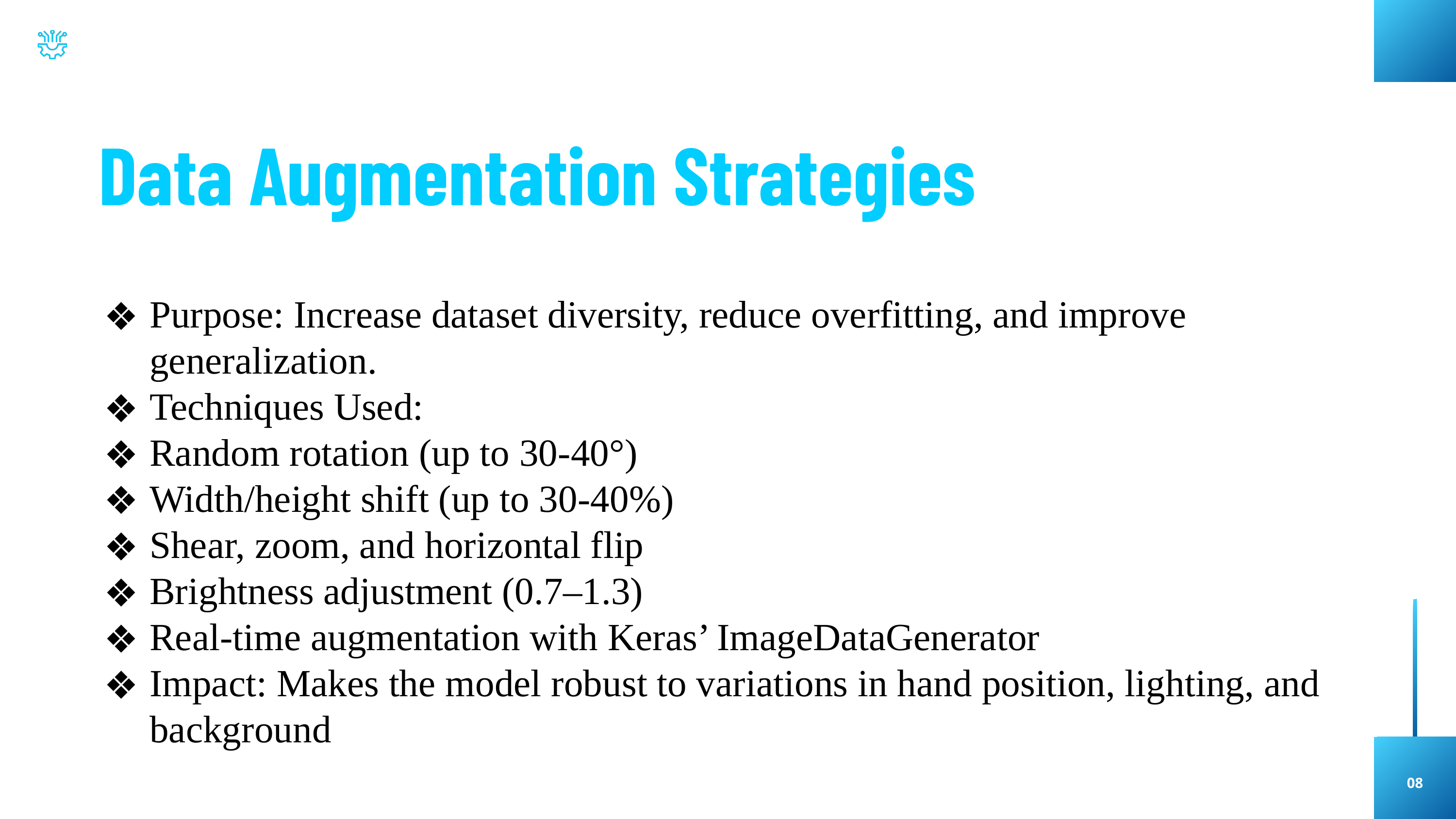

Data Augmentation Strategies
Purpose: Increase dataset diversity, reduce overfitting, and improve generalization.
Techniques Used:
Random rotation (up to 30-40°)
Width/height shift (up to 30-40%)
Shear, zoom, and horizontal flip
Brightness adjustment (0.7–1.3)
Real-time augmentation with Keras’ ImageDataGenerator
Impact: Makes the model robust to variations in hand position, lighting, and background

08